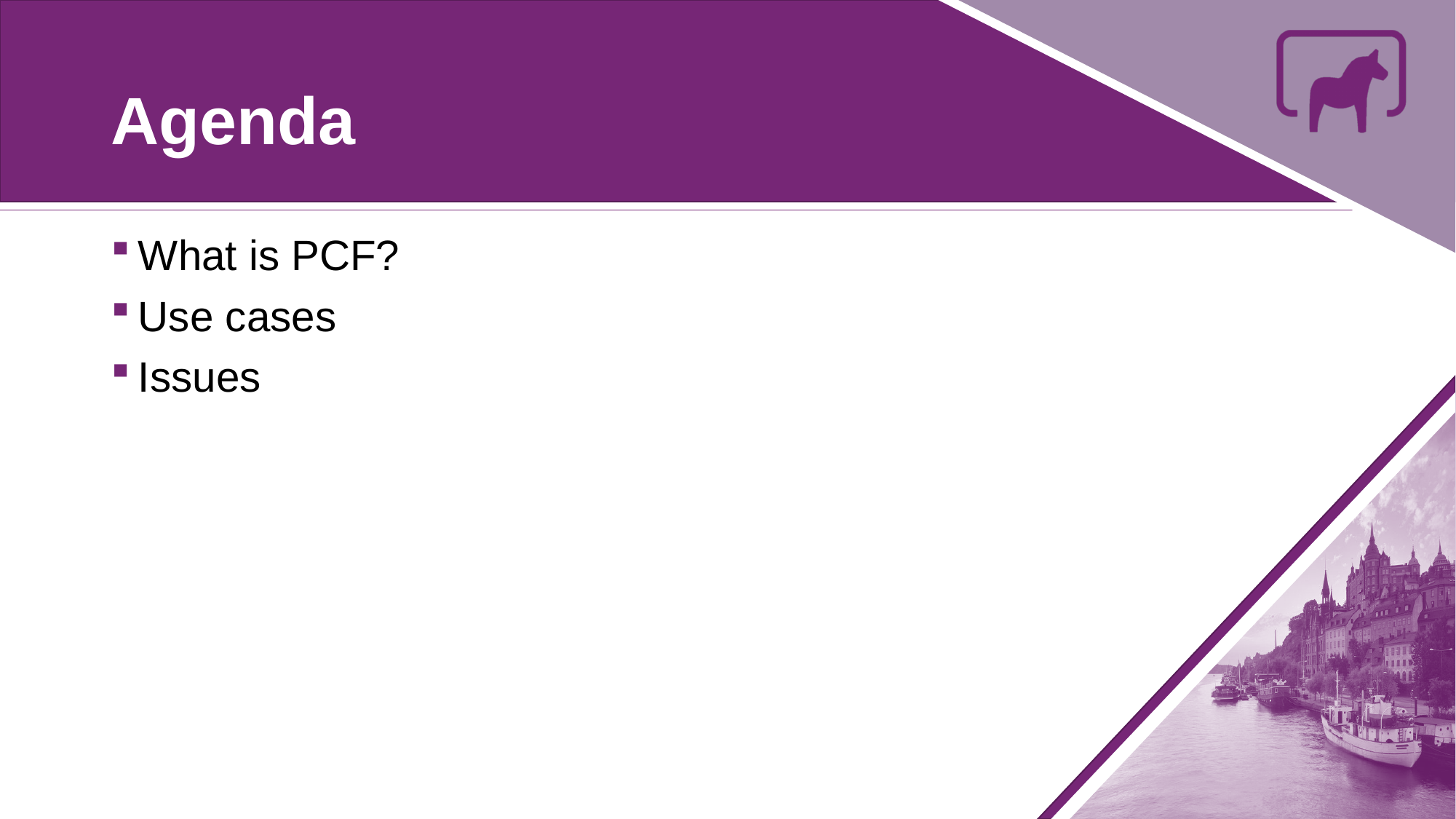

# Agenda
What is PCF?
Use cases
Issues